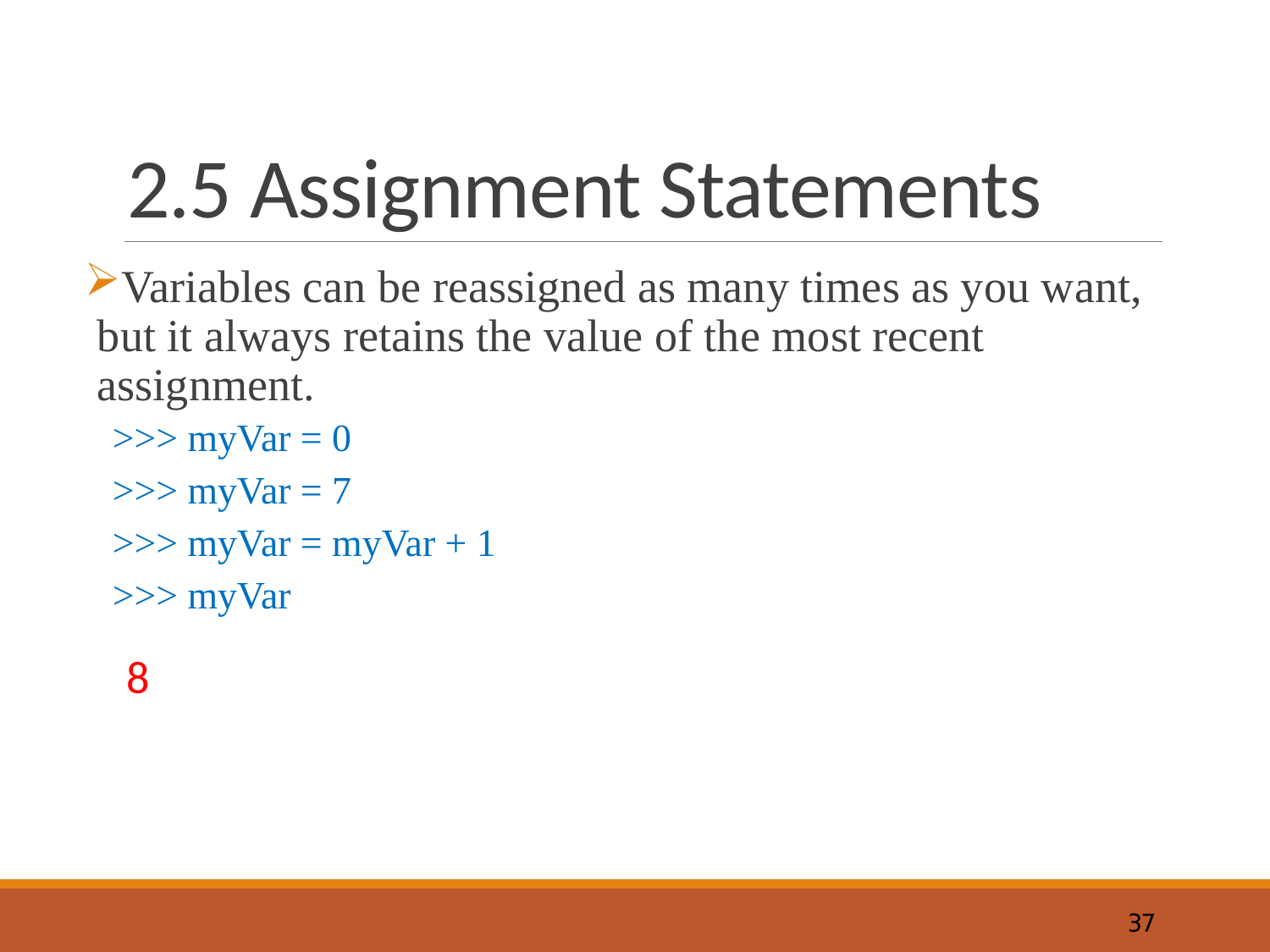

# 2.5 Assignment Statements
Variables can be reassigned as many times as you want, but it always retains the value of the most recent assignment.
>>> myVar = 0
>>> myVar = 7
>>> myVar = myVar + 1
>>> myVar

8
37